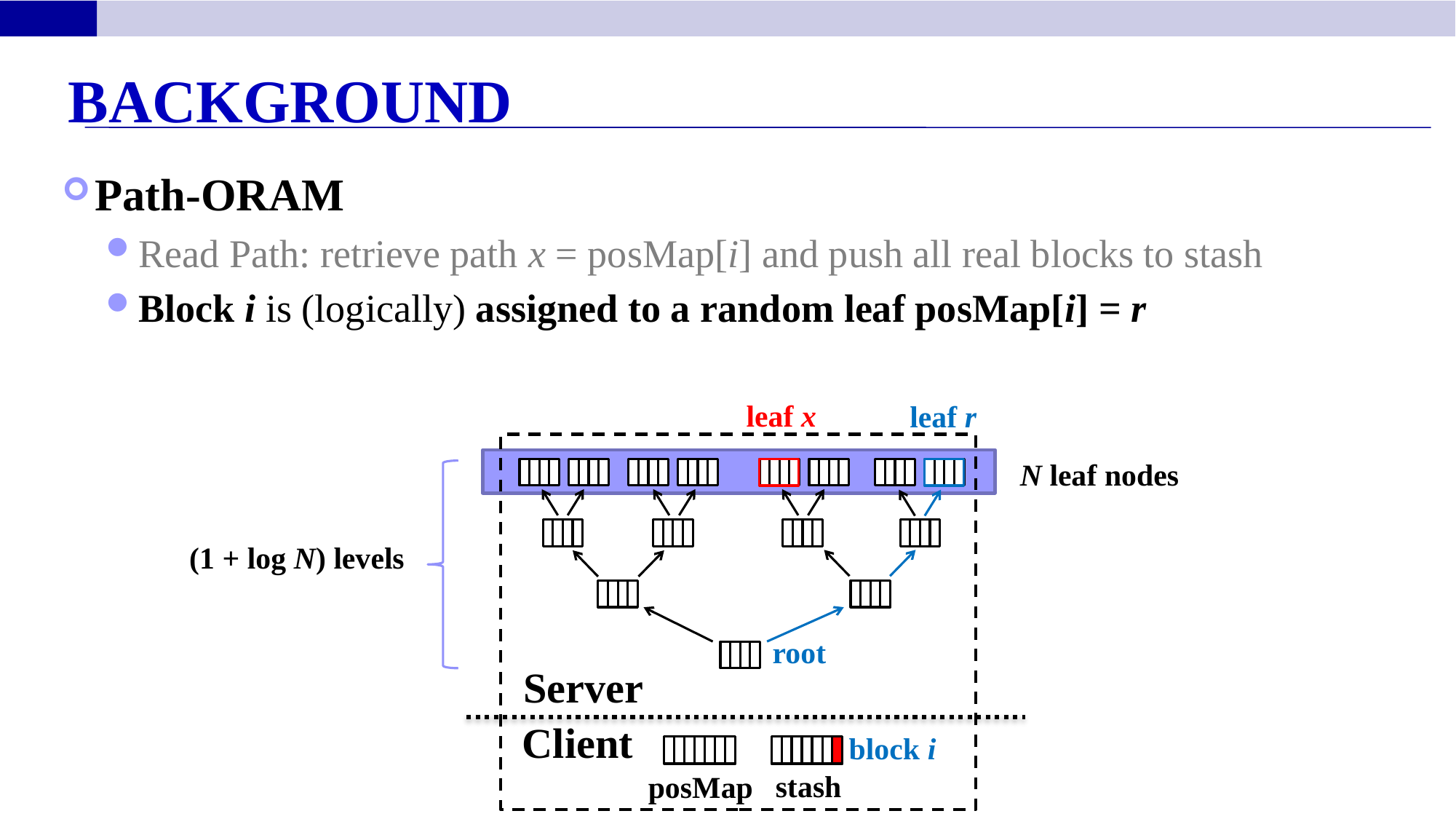

Background
Path-ORAM
Read Path: retrieve path x = posMap[i] and push all real blocks to stash
Block i is (logically) assigned to a random leaf posMap[i] = r
leaf x
leaf r

N leaf nodes

(1 + log N) levels
root
Server
Client
block i

stash
posMap